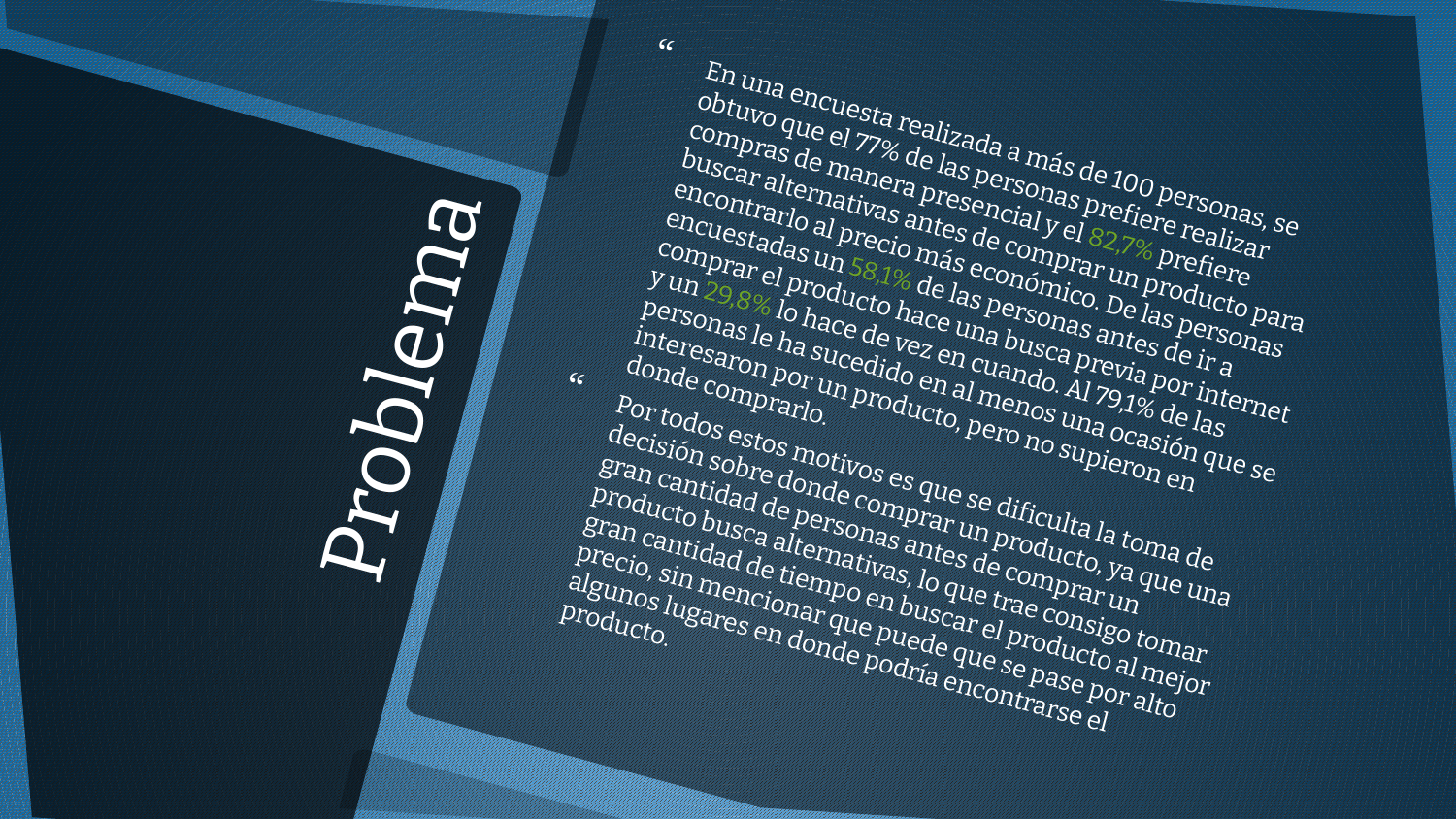

En una encuesta realizada a más de 100 personas, se obtuvo que el 77% de las personas prefiere realizar compras de manera presencial y el 82,7% prefiere buscar alternativas antes de comprar un producto para encontrarlo al precio más económico. De las personas encuestadas un 58,1% de las personas antes de ir a comprar el producto hace una busca previa por internet y un 29,8% lo hace de vez en cuando. Al 79,1% de las personas le ha sucedido en al menos una ocasión que se interesaron por un producto, pero no supieron en donde comprarlo.
Por todos estos motivos es que se dificulta la toma de decisión sobre donde comprar un producto, ya que una gran cantidad de personas antes de comprar un producto busca alternativas, lo que trae consigo tomar gran cantidad de tiempo en buscar el producto al mejor precio, sin mencionar que puede que se pase por alto algunos lugares en donde podría encontrarse el producto.

# Problema